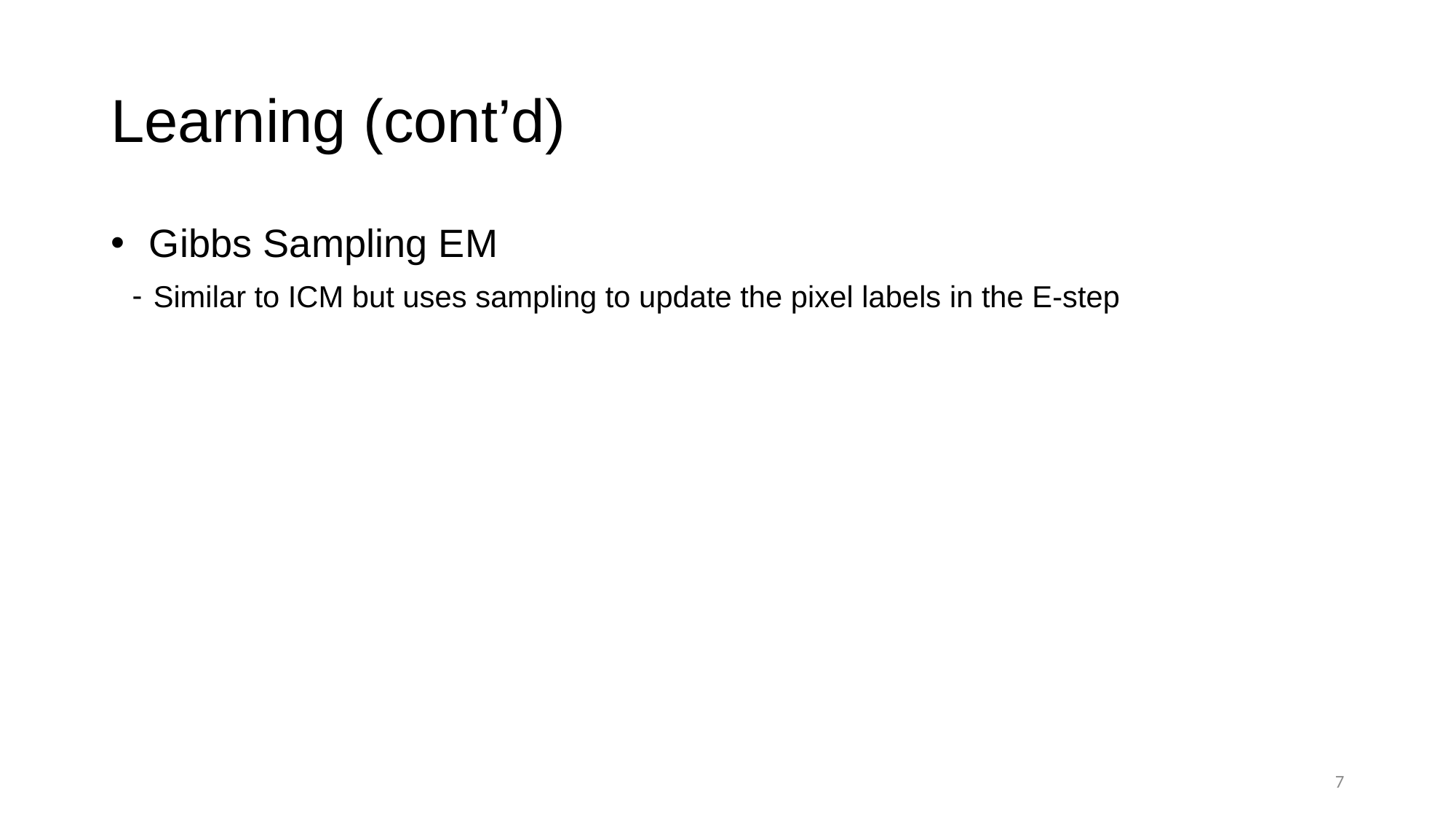

# Learning (cont’d)
 Gibbs Sampling EM
Similar to ICM but uses sampling to update the pixel labels in the E-step
7